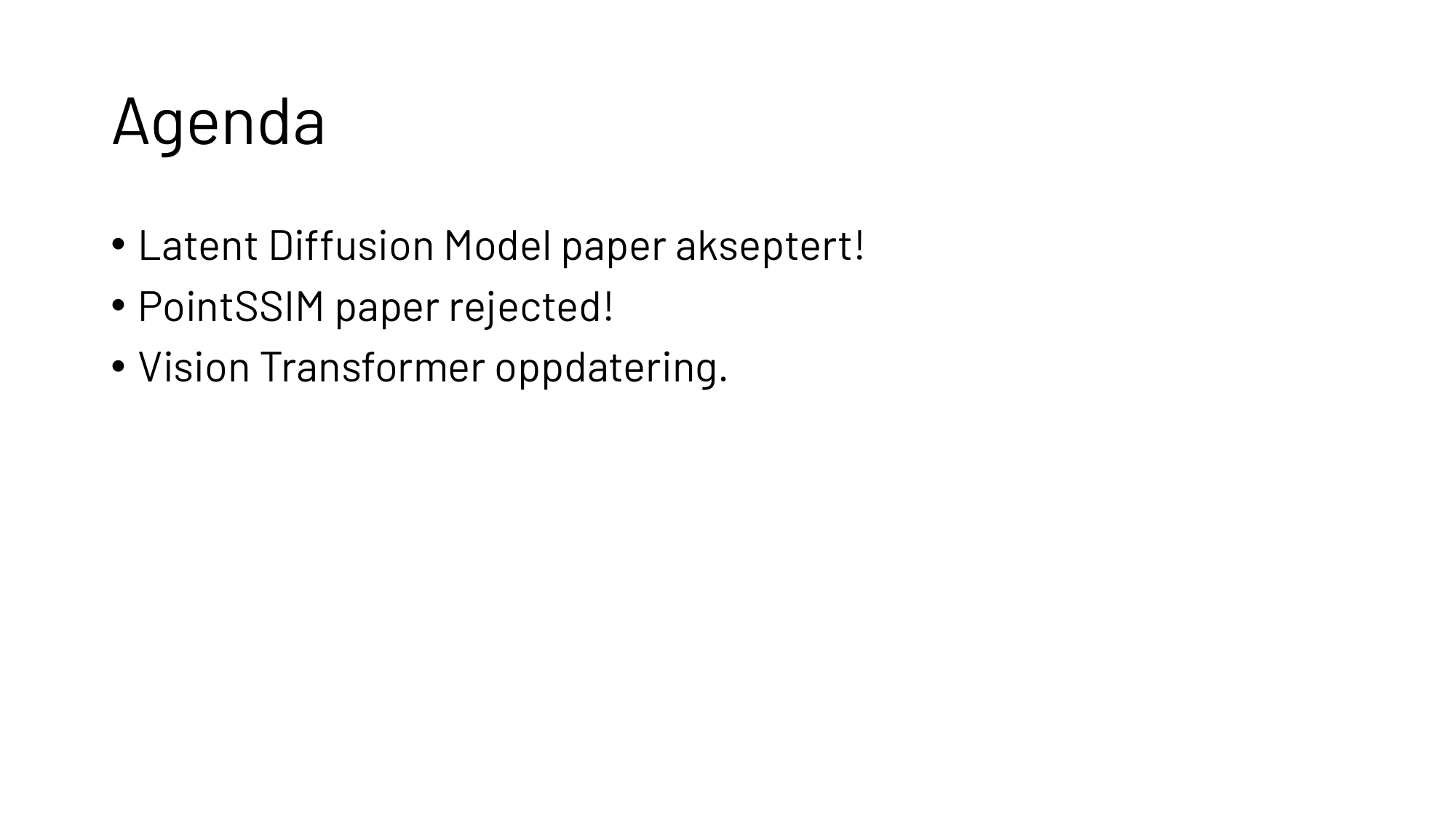

# Agenda
Latent Diffusion Model paper akseptert!
PointSSIM paper rejected!
Vision Transformer oppdatering.